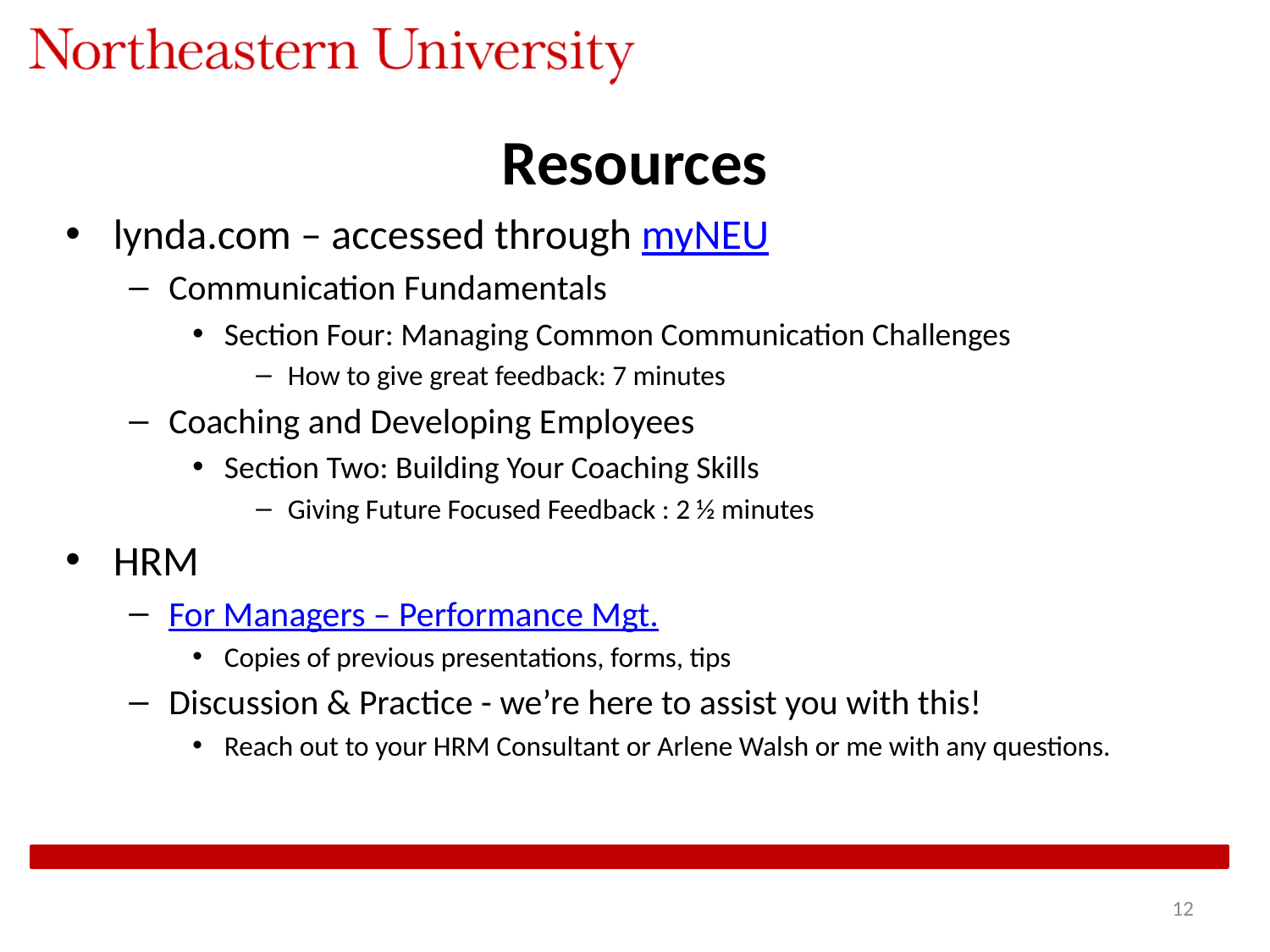

# Resources
lynda.com – accessed through myNEU
Communication Fundamentals
Section Four: Managing Common Communication Challenges
How to give great feedback: 7 minutes
Coaching and Developing Employees
Section Two: Building Your Coaching Skills
Giving Future Focused Feedback : 2 ½ minutes
HRM
For Managers – Performance Mgt.
Copies of previous presentations, forms, tips
Discussion & Practice - we’re here to assist you with this!
Reach out to your HRM Consultant or Arlene Walsh or me with any questions.

12